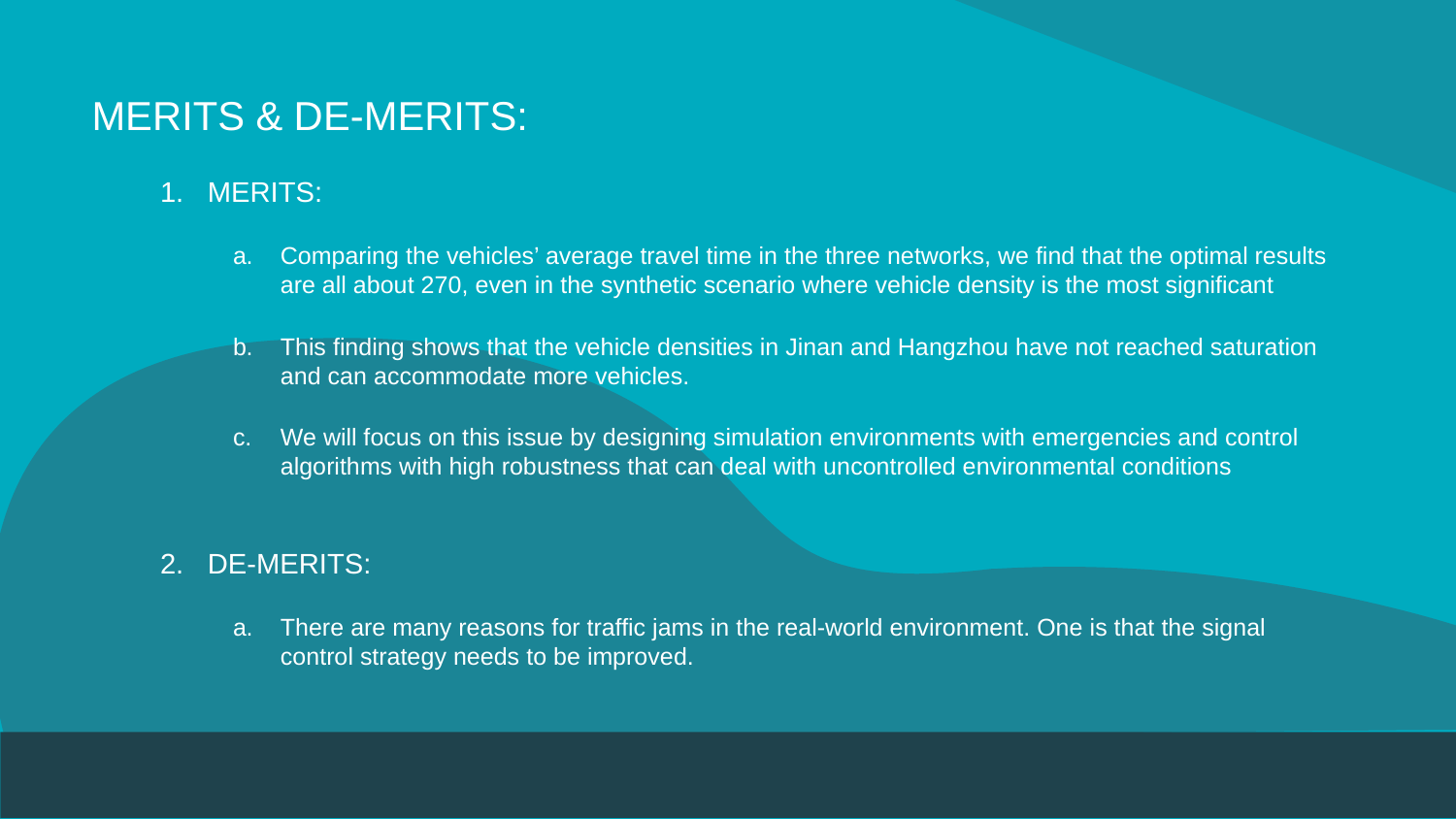

# MERITS & DE-MERITS:
MERITS:
Comparing the vehicles’ average travel time in the three networks, we find that the optimal results are all about 270, even in the synthetic scenario where vehicle density is the most significant
This finding shows that the vehicle densities in Jinan and Hangzhou have not reached saturation and can accommodate more vehicles.
We will focus on this issue by designing simulation environments with emergencies and control algorithms with high robustness that can deal with uncontrolled environmental conditions

DE-MERITS:
There are many reasons for traffic jams in the real-world environment. One is that the signal control strategy needs to be improved.